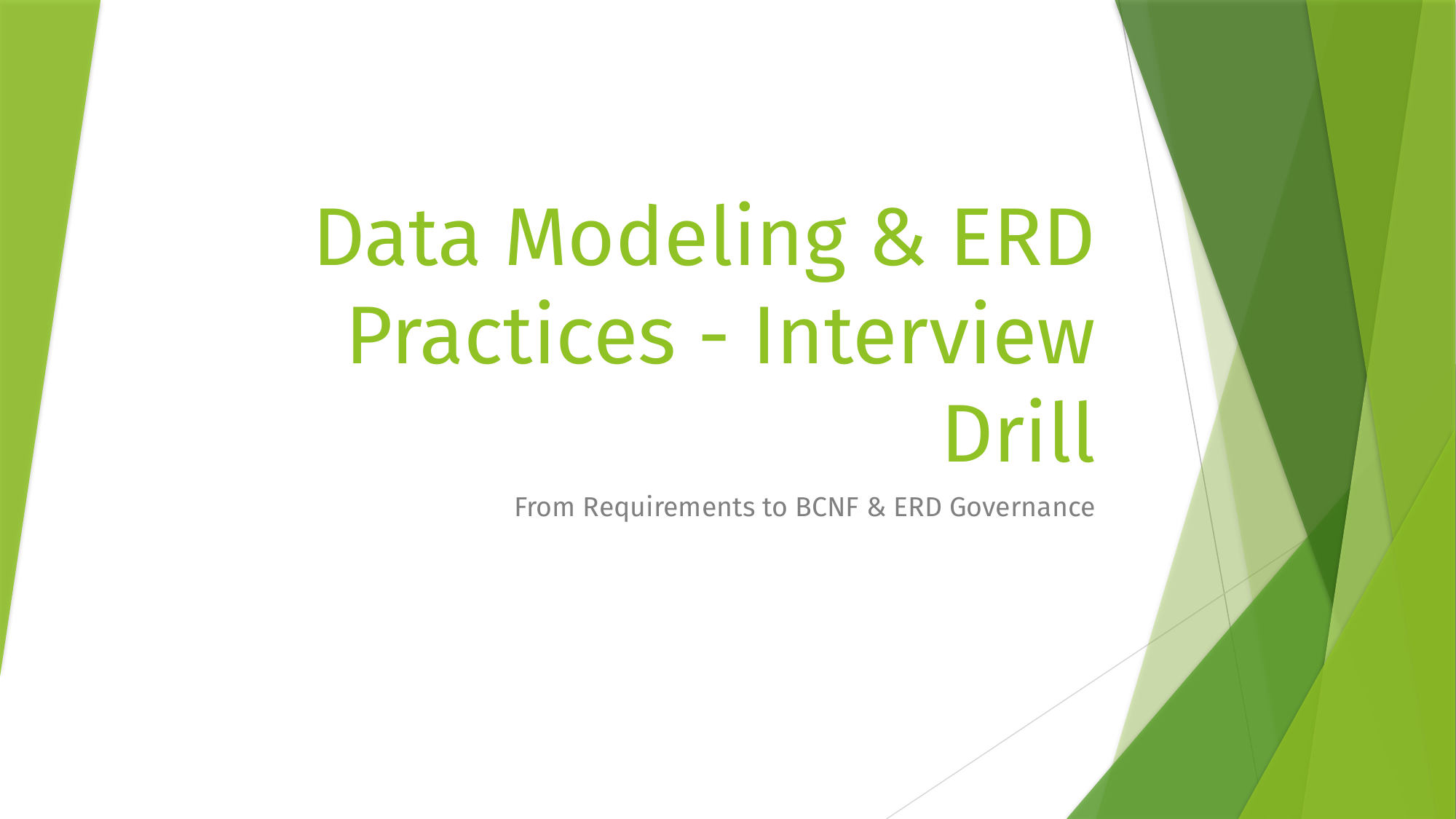

# Data Modeling & ERD Practices - Interview Drill
From Requirements to BCNF & ERD Governance